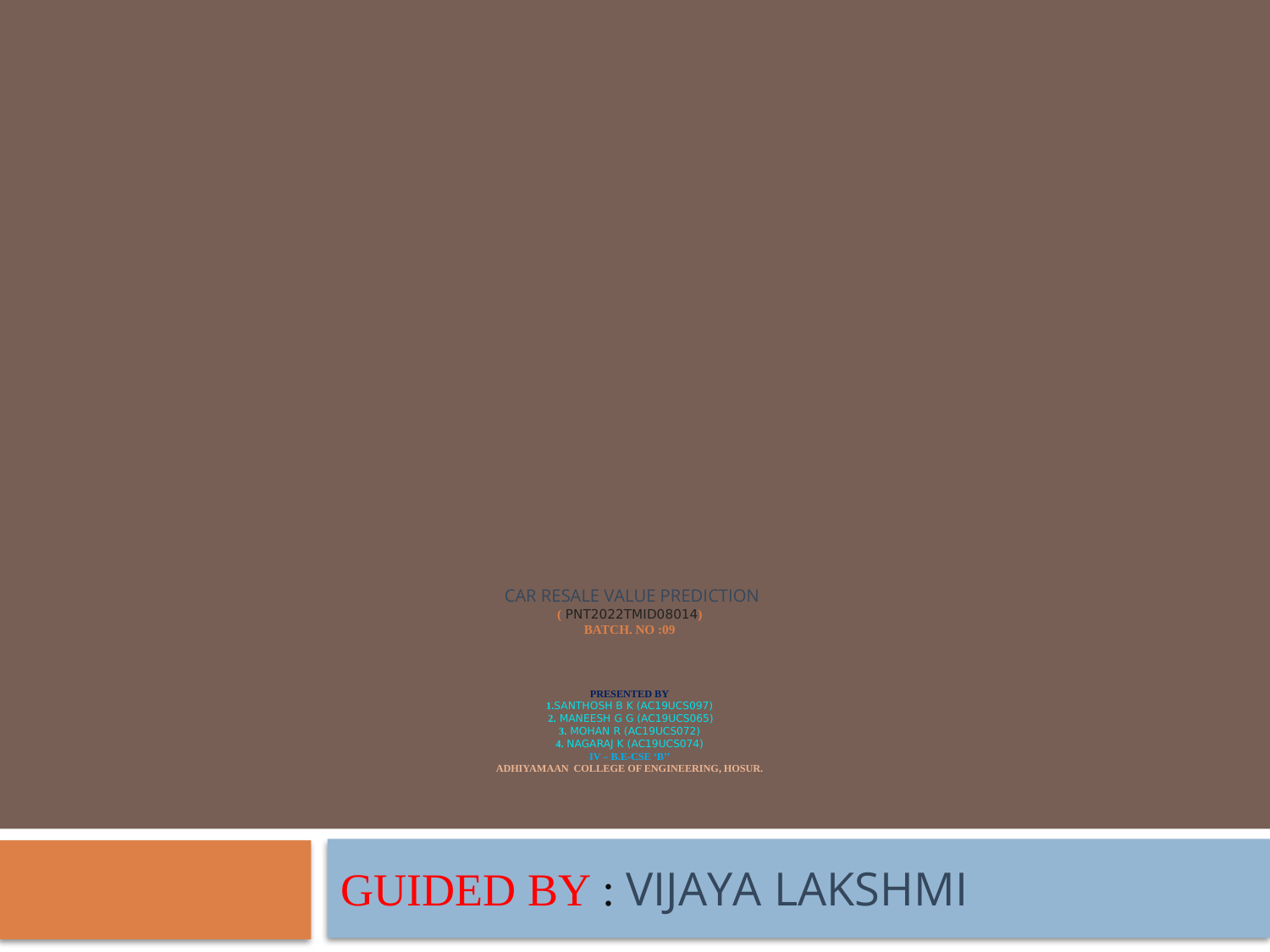

# car resale value prediction ( PNT2022TMID08014) Batch. no :09 PRESENTED BY 1.Santhosh b K (AC19UCS097) 2. maneesh g g (AC19UCS065) 3. mohan r (AC19UCS072) 4. Nagaraj k (AC19UCS074) IV – B.E-CSE ‘B’’ ADHIYAMAAN  COLLEGE OF ENGINEERING, HOSUR.
GUIDED BY : VIJAYA LAKSHMI